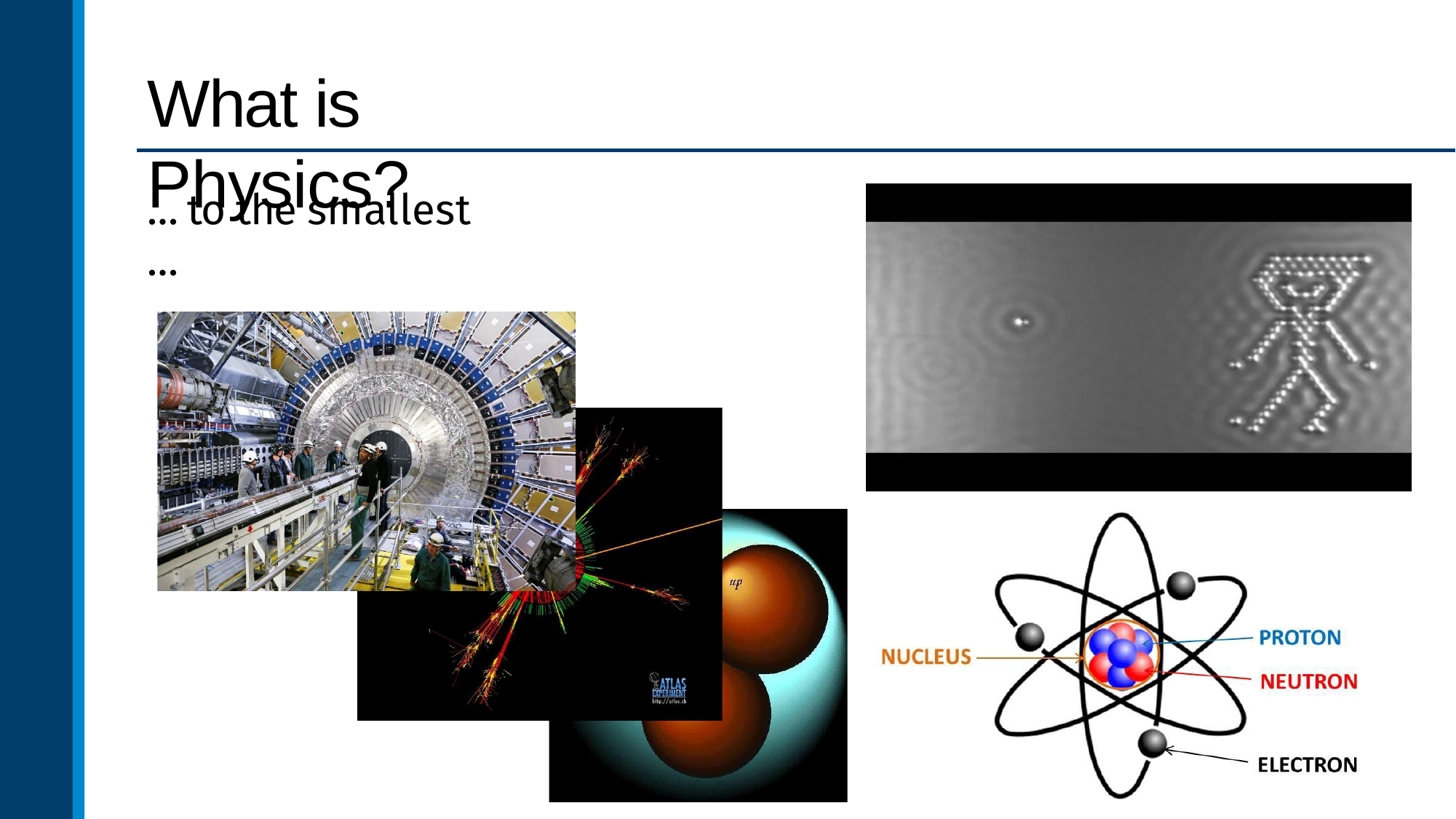

# What is Physics?
… to the smallest …